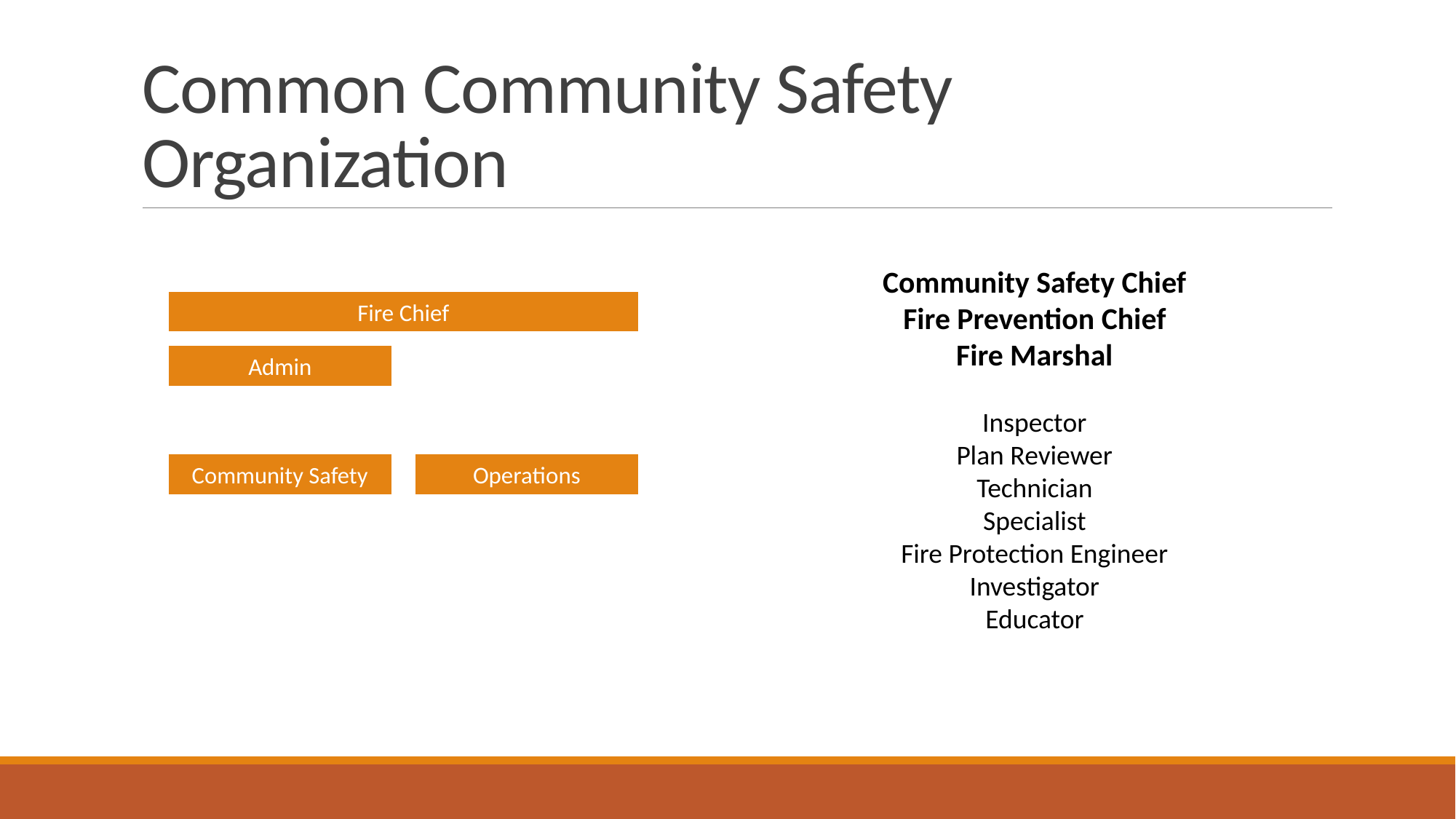

# Common Community Safety Organization

Community Safety Chief
Fire Prevention Chief
Fire Marshal

Inspector
Plan Reviewer
Technician
Specialist
Fire Protection Engineer
Investigator
Educator

Fire Chief
Community Safety
Operations
Admin